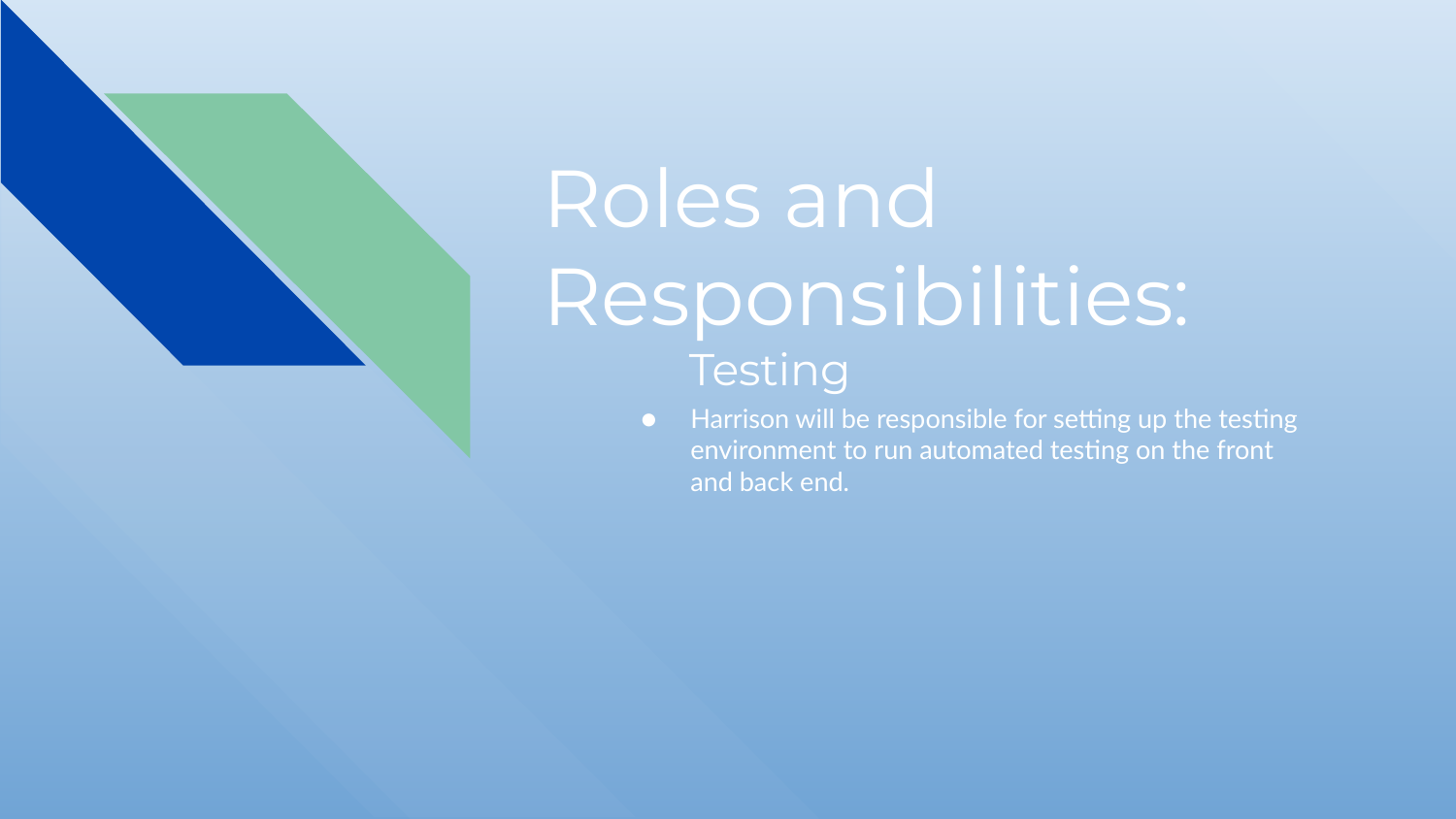

# Roles and
Responsibilities:
	Testing
Harrison will be responsible for setting up the testing environment to run automated testing on the front and back end.